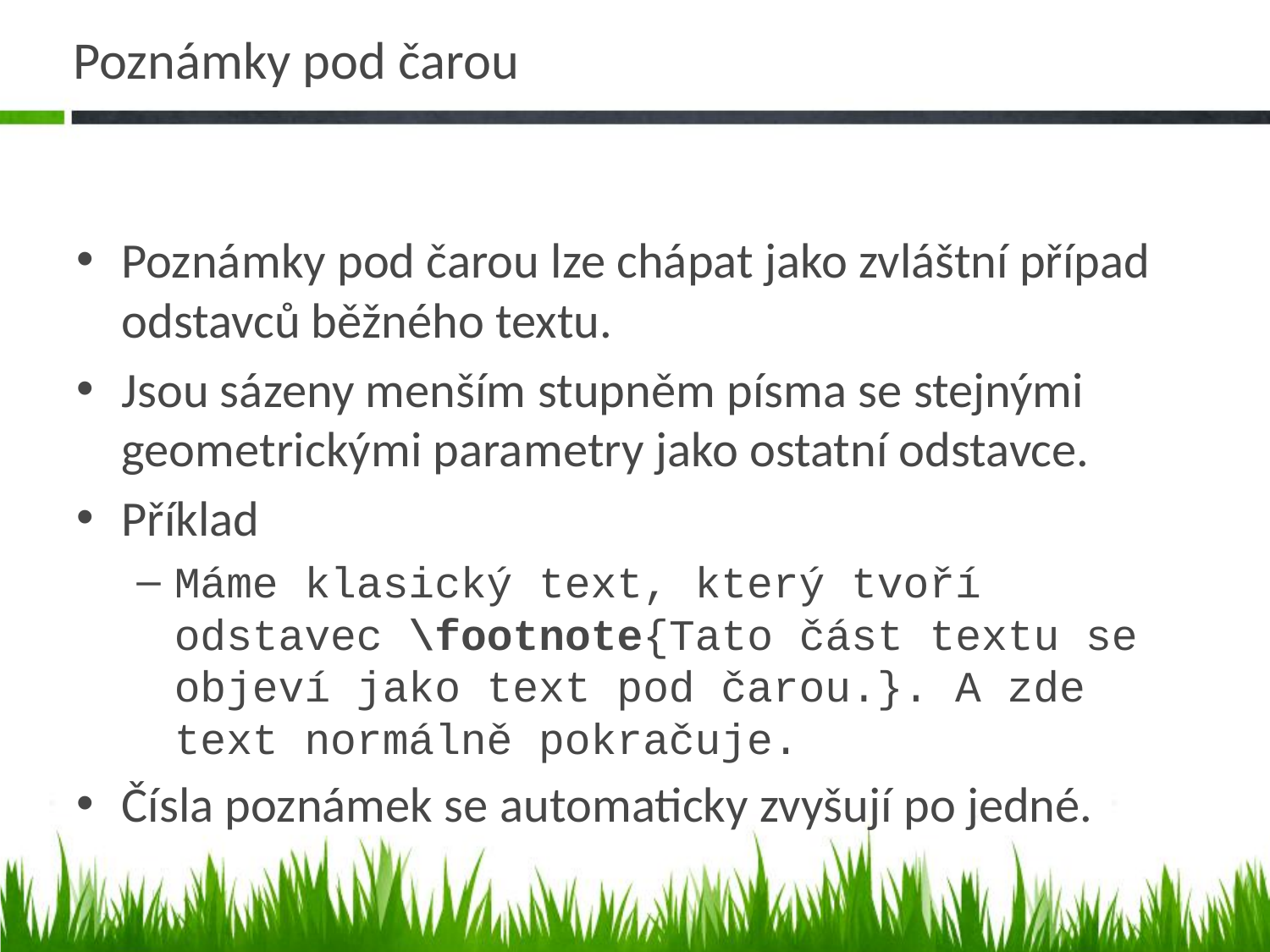

# Poznámky pod čarou
Poznámky pod čarou lze chápat jako zvláštní případ odstavců běžného textu.
Jsou sázeny menším stupněm písma se stejnými geometrickými parametry jako ostatní odstavce.
Příklad
Máme klasický text, který tvoří odstavec \footnote{Tato část textu se objeví jako text pod čarou.}. A zde text normálně pokračuje.
Čísla poznámek se automaticky zvyšují po jedné.